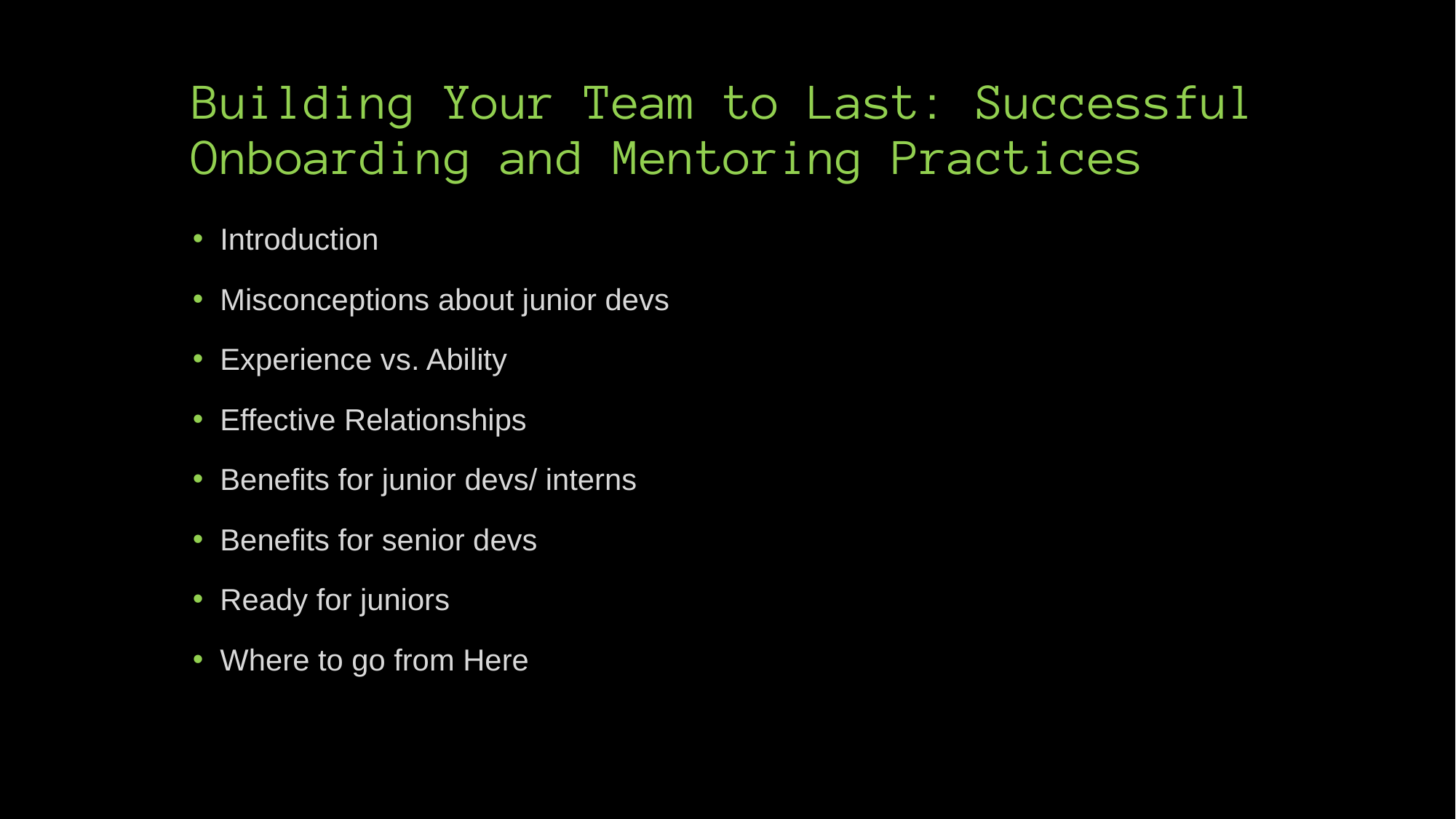

# Building Your Team to Last: Successful Onboarding and Mentoring Practices
Introduction
Misconceptions about junior devs
Experience vs. Ability
Effective Relationships
Benefits for junior devs/ interns
Benefits for senior devs
Ready for juniors
Where to go from Here